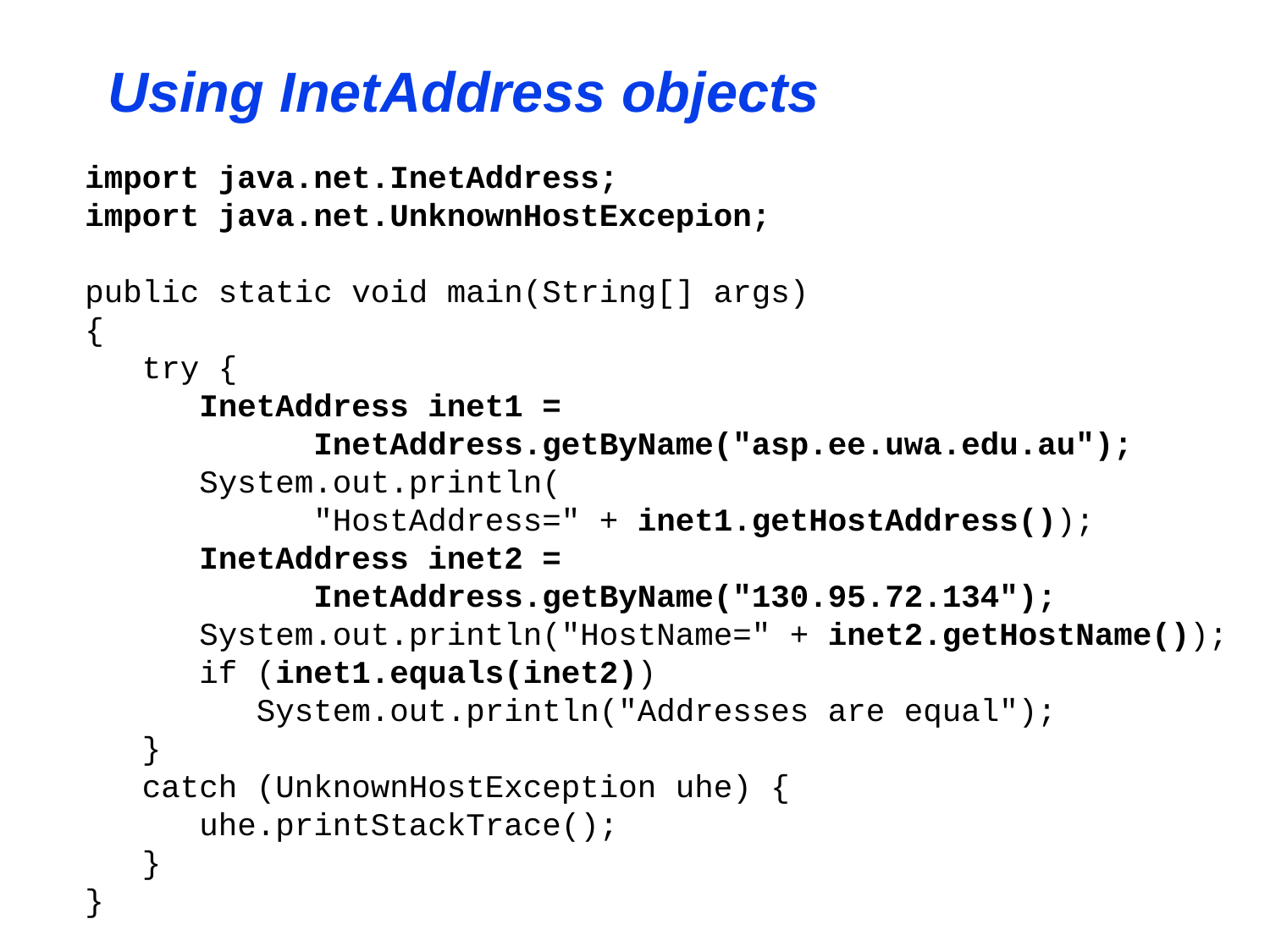

Using InetAddress objects
import java.net.InetAddress;
import java.net.UnknownHostExcepion;

public static void main(String[] args)
{
   try {
      InetAddress inet1 =
            InetAddress.getByName("asp.ee.uwa.edu.au");
      System.out.println(
            "HostAddress=" + inet1.getHostAddress());
      InetAddress inet2 =
            InetAddress.getByName("130.95.72.134");
      System.out.println("HostName=" + inet2.getHostName());
      if (inet1.equals(inet2))
         System.out.println("Addresses are equal");
   }
   catch (UnknownHostException uhe) {
      uhe.printStackTrace();
   }
}